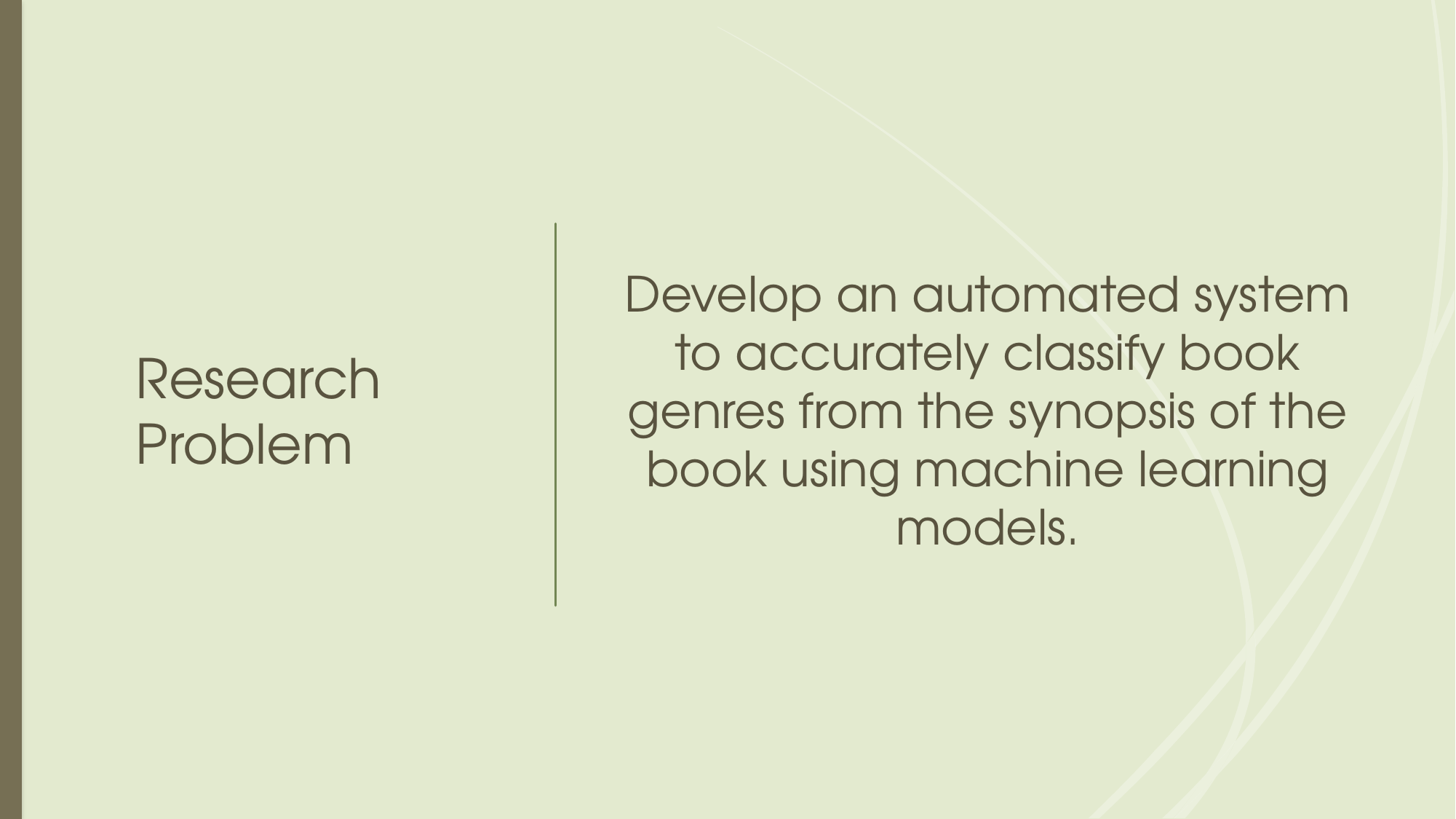

# Research Problem
Develop an automated system to accurately classify book genres from the synopsis of the book using machine learning models.